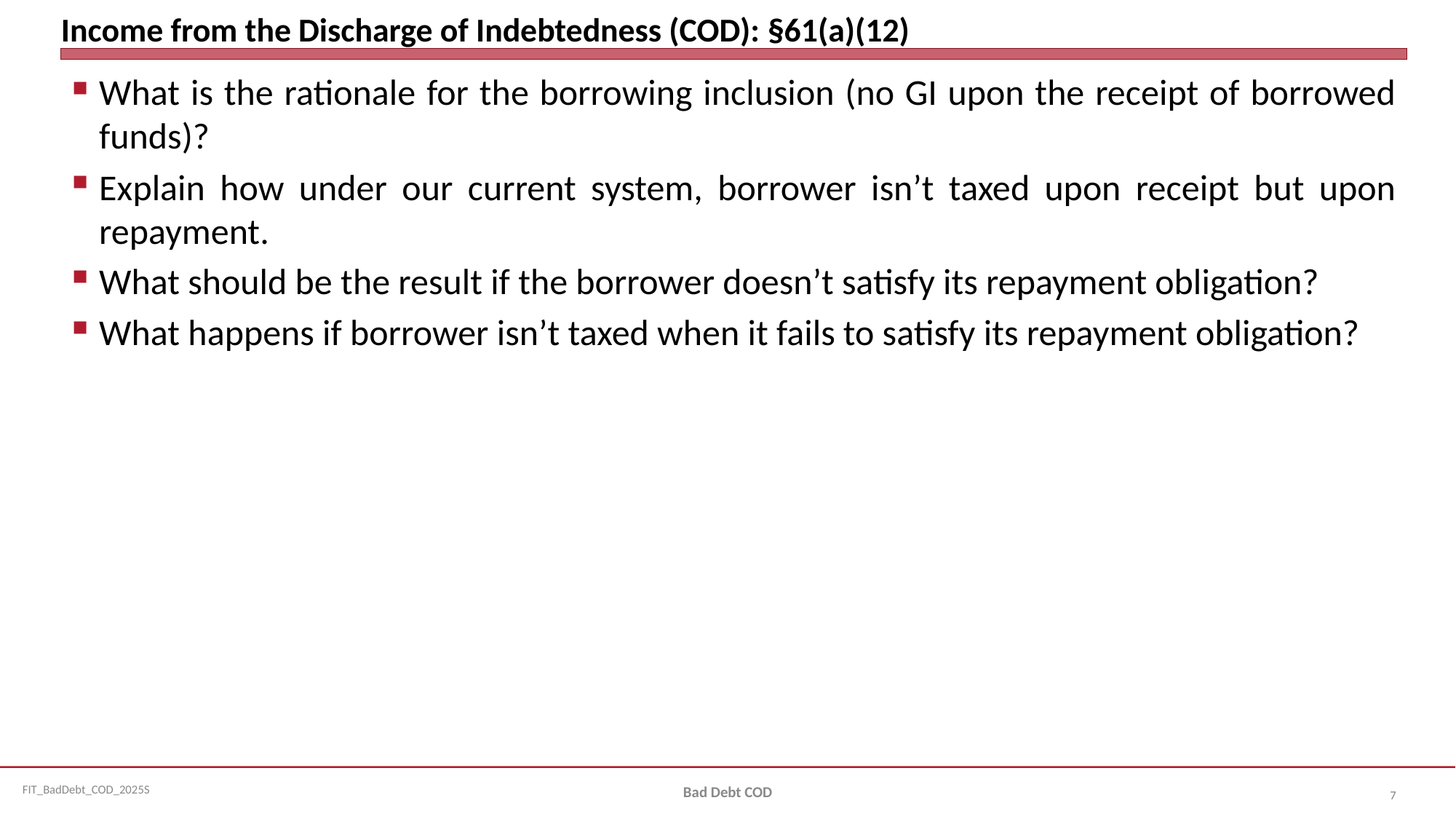

# Income from the Discharge of Indebtedness (COD): §61(a)(12)
What is the rationale for the borrowing inclusion (no GI upon the receipt of borrowed funds)?
Explain how under our current system, borrower isn’t taxed upon receipt but upon repayment.
What should be the result if the borrower doesn’t satisfy its repayment obligation?
What happens if borrower isn’t taxed when it fails to satisfy its repayment obligation?
Bad Debt COD
7